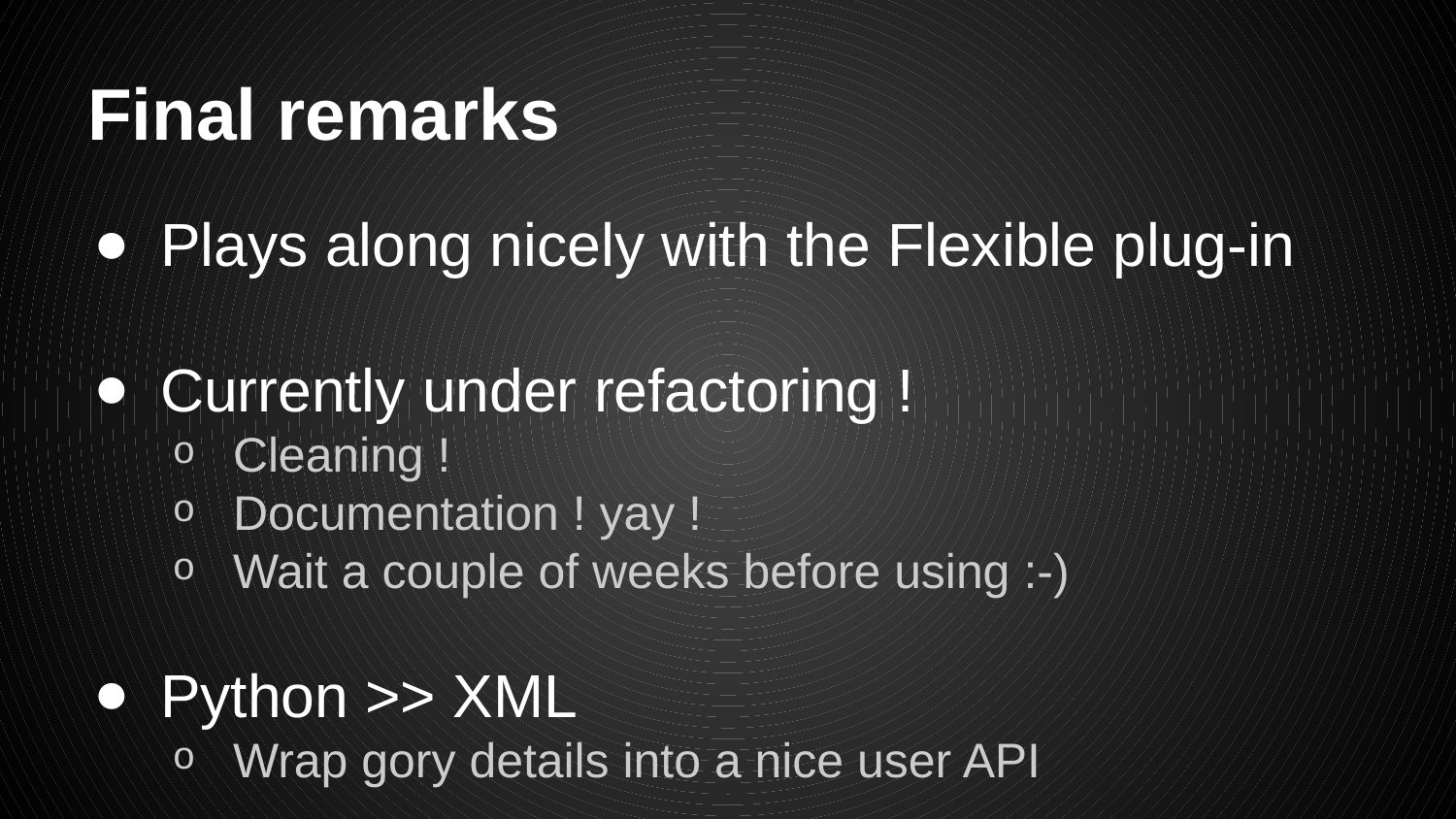

# Final remarks
Plays along nicely with the Flexible plug-in
Currently under refactoring !
Cleaning !
Documentation ! yay !
Wait a couple of weeks before using :-)
Python >> XML
Wrap gory details into a nice user API